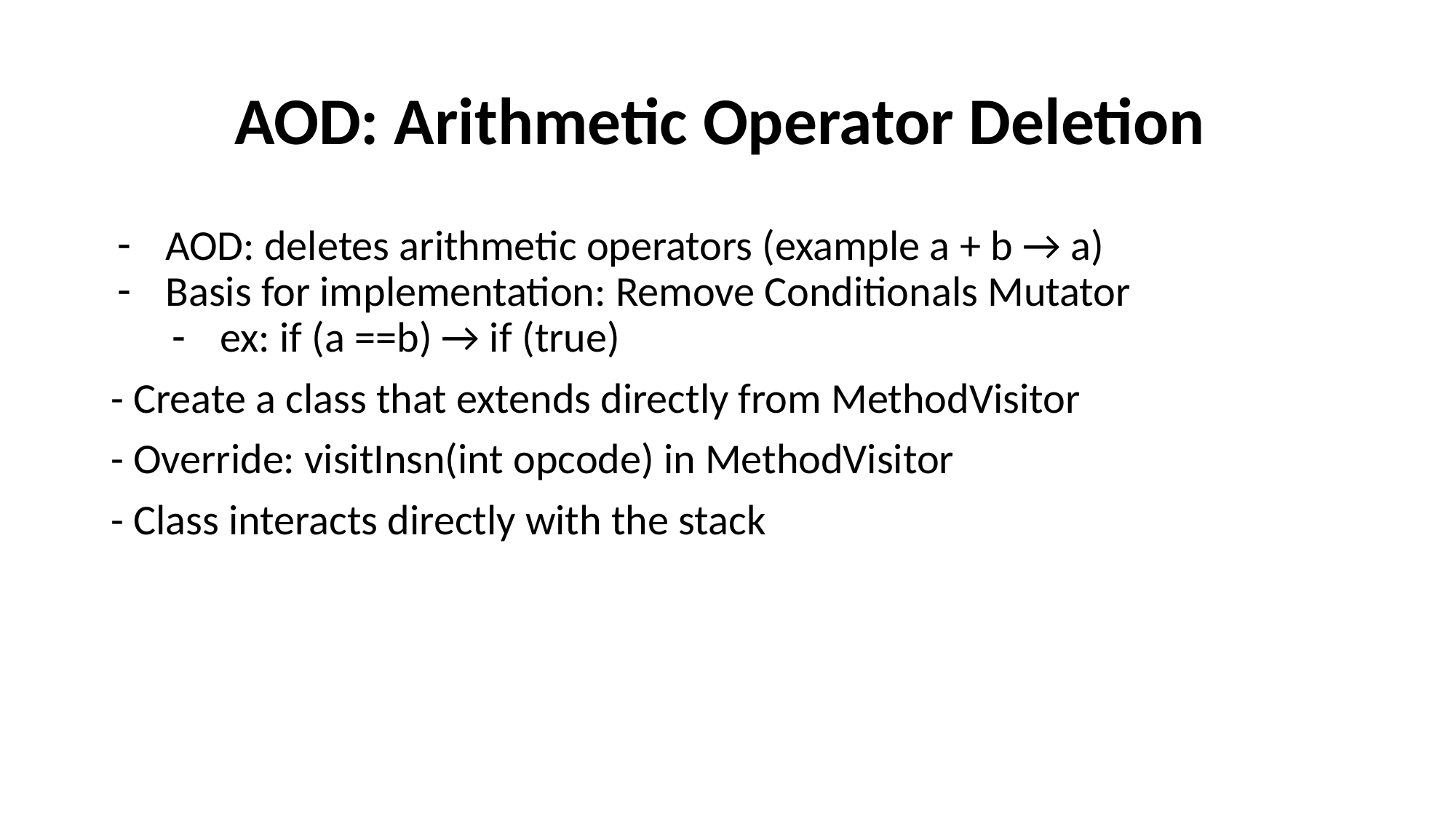

# AOD: Arithmetic Operator Deletion
AOD: deletes arithmetic operators (example a + b → a)
Basis for implementation: Remove Conditionals Mutator
ex: if (a ==b) → if (true)
- Create a class that extends directly from MethodVisitor
- Override: visitInsn(int opcode) in MethodVisitor
- Class interacts directly with the stack